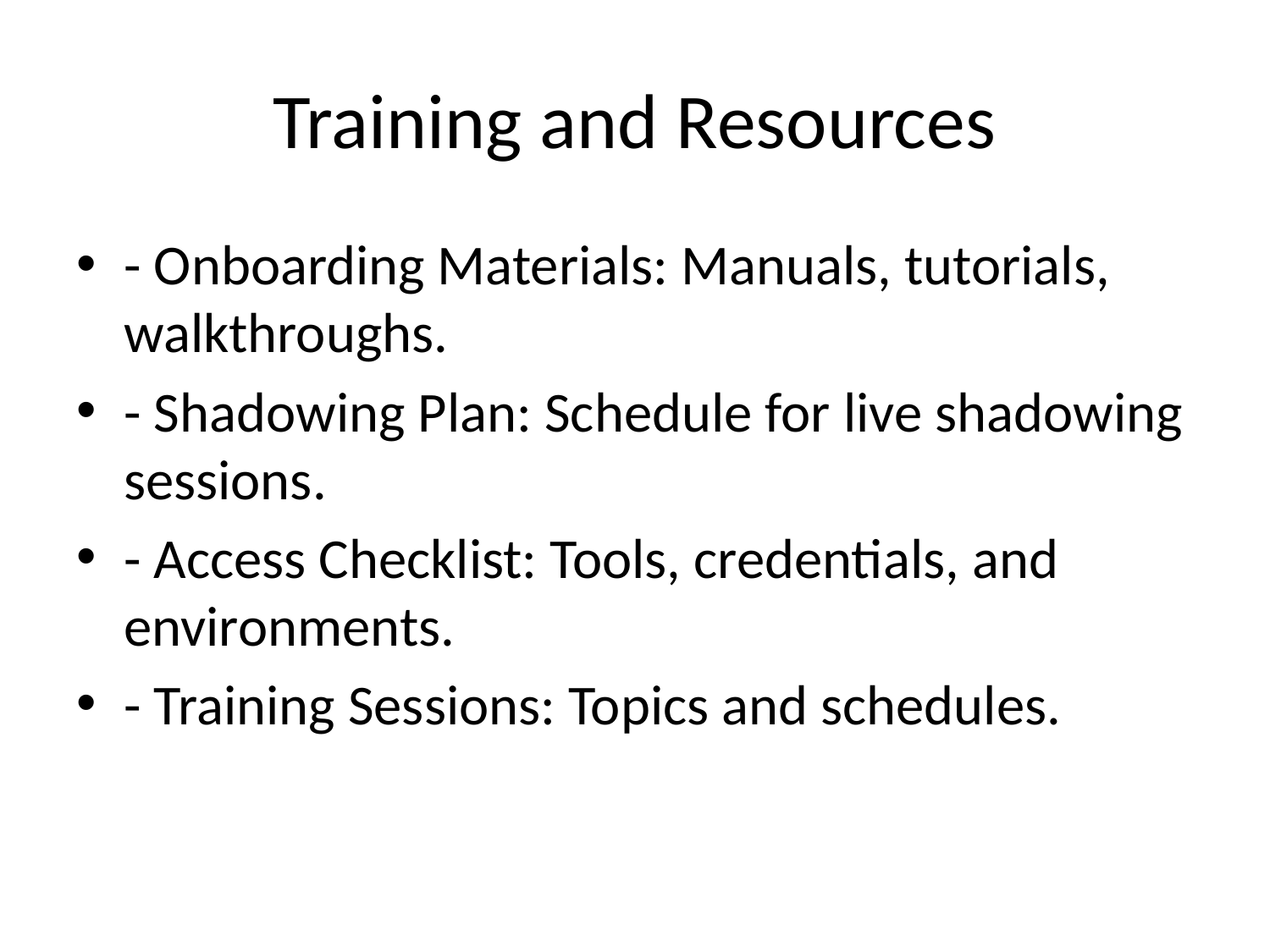

# Training and Resources
- Onboarding Materials: Manuals, tutorials, walkthroughs.
- Shadowing Plan: Schedule for live shadowing sessions.
- Access Checklist: Tools, credentials, and environments.
- Training Sessions: Topics and schedules.